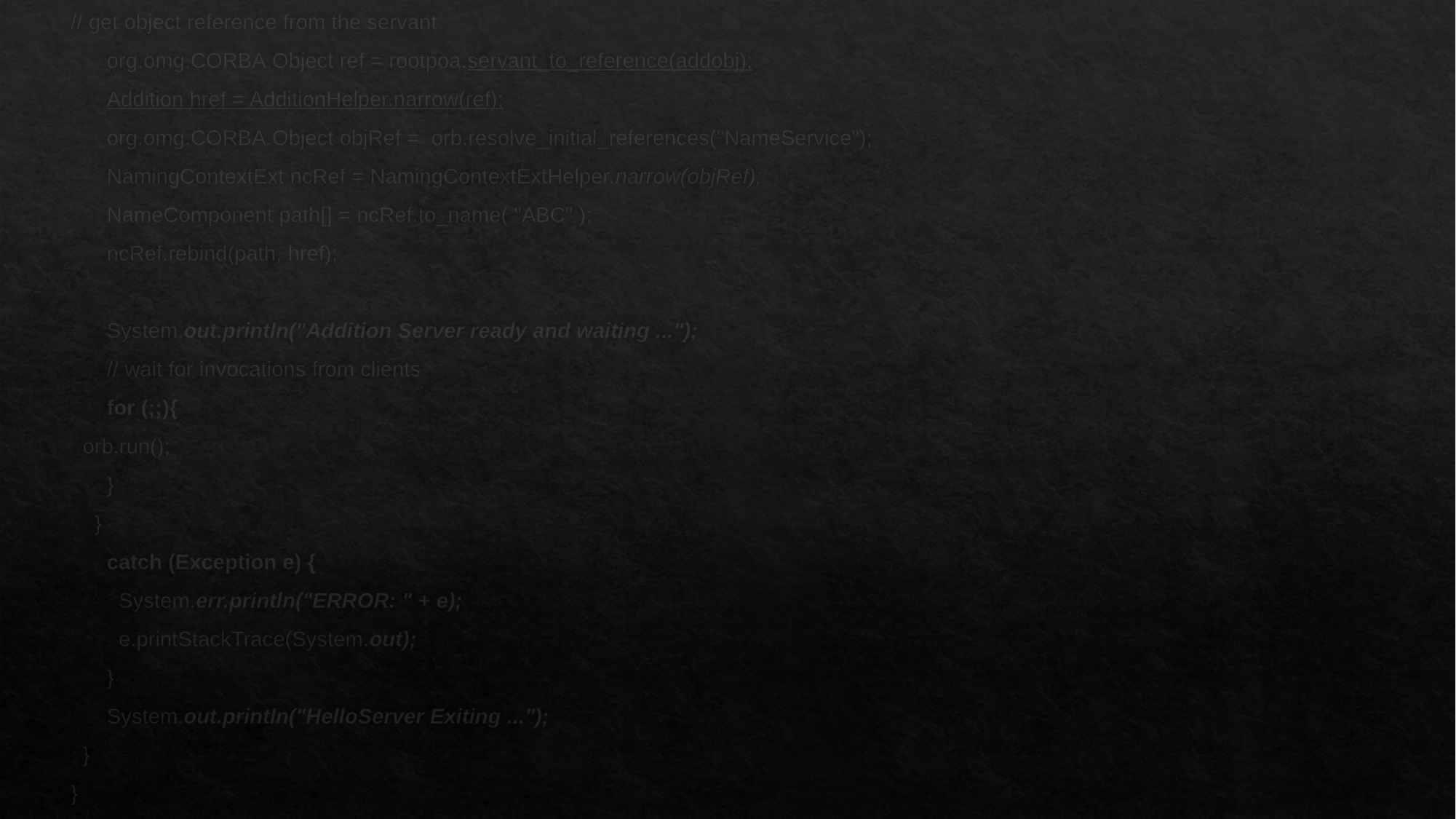

// get object reference from the servant
      org.omg.CORBA.Object ref = rootpoa.servant_to_reference(addobj);
      Addition href = AdditionHelper.narrow(ref);
      org.omg.CORBA.Object objRef =  orb.resolve_initial_references("NameService");
      NamingContextExt ncRef = NamingContextExtHelper.narrow(objRef);
      NameComponent path[] = ncRef.to_name( "ABC" );
      ncRef.rebind(path, href);

      System.out.println("Addition Server ready and waiting ...");
      // wait for invocations from clients
      for (;;){
  orb.run();
      }
    }
      catch (Exception e) {
        System.err.println("ERROR: " + e);
        e.printStackTrace(System.out);
      }
      System.out.println("HelloServer Exiting ...");
  }
}